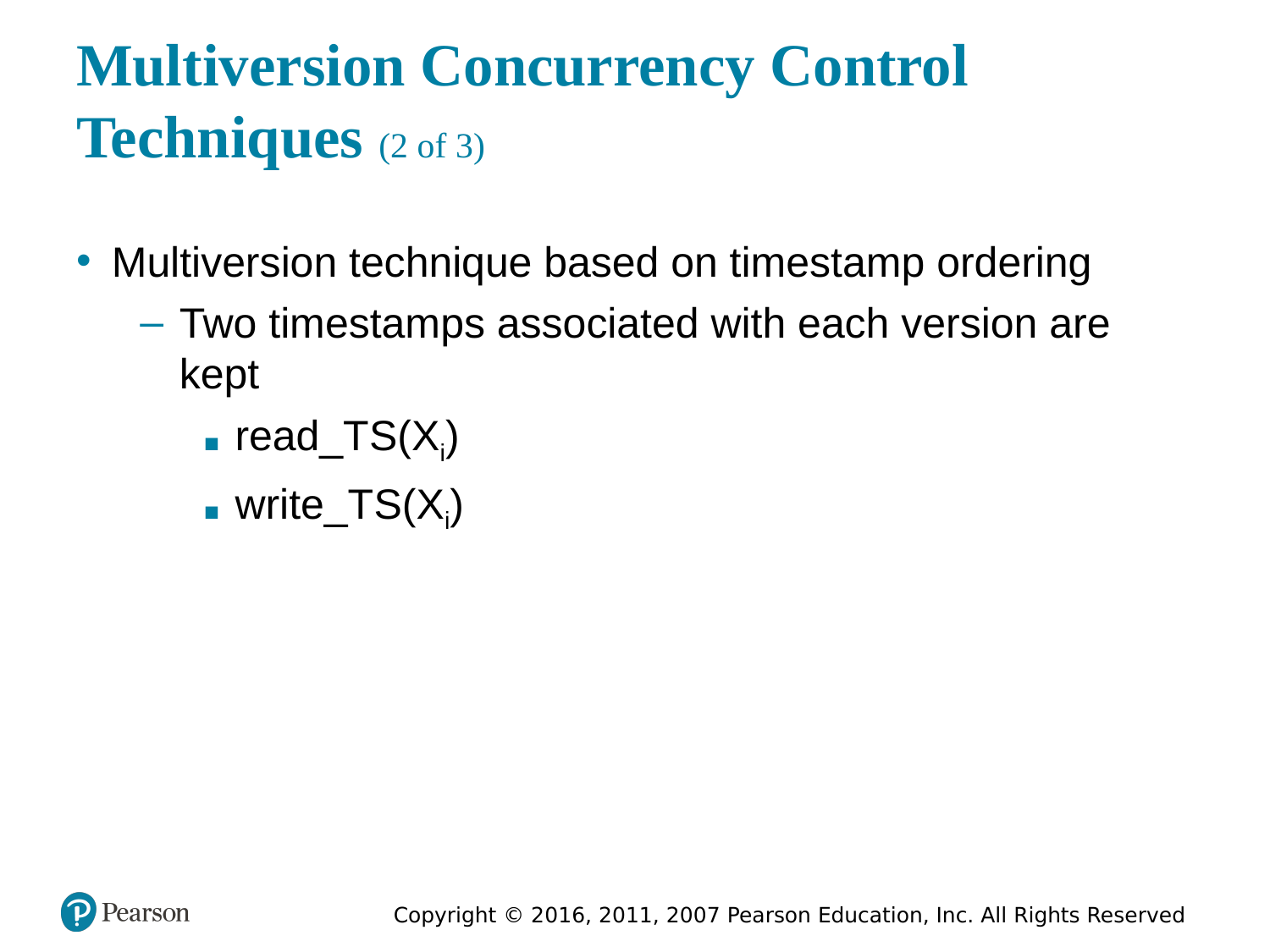

# Multiversion Concurrency Control Techniques (2 of 3)
Multiversion technique based on timestamp ordering
Two timestamps associated with each version are kept
read_T S(Xi)
write_T S(Xi)